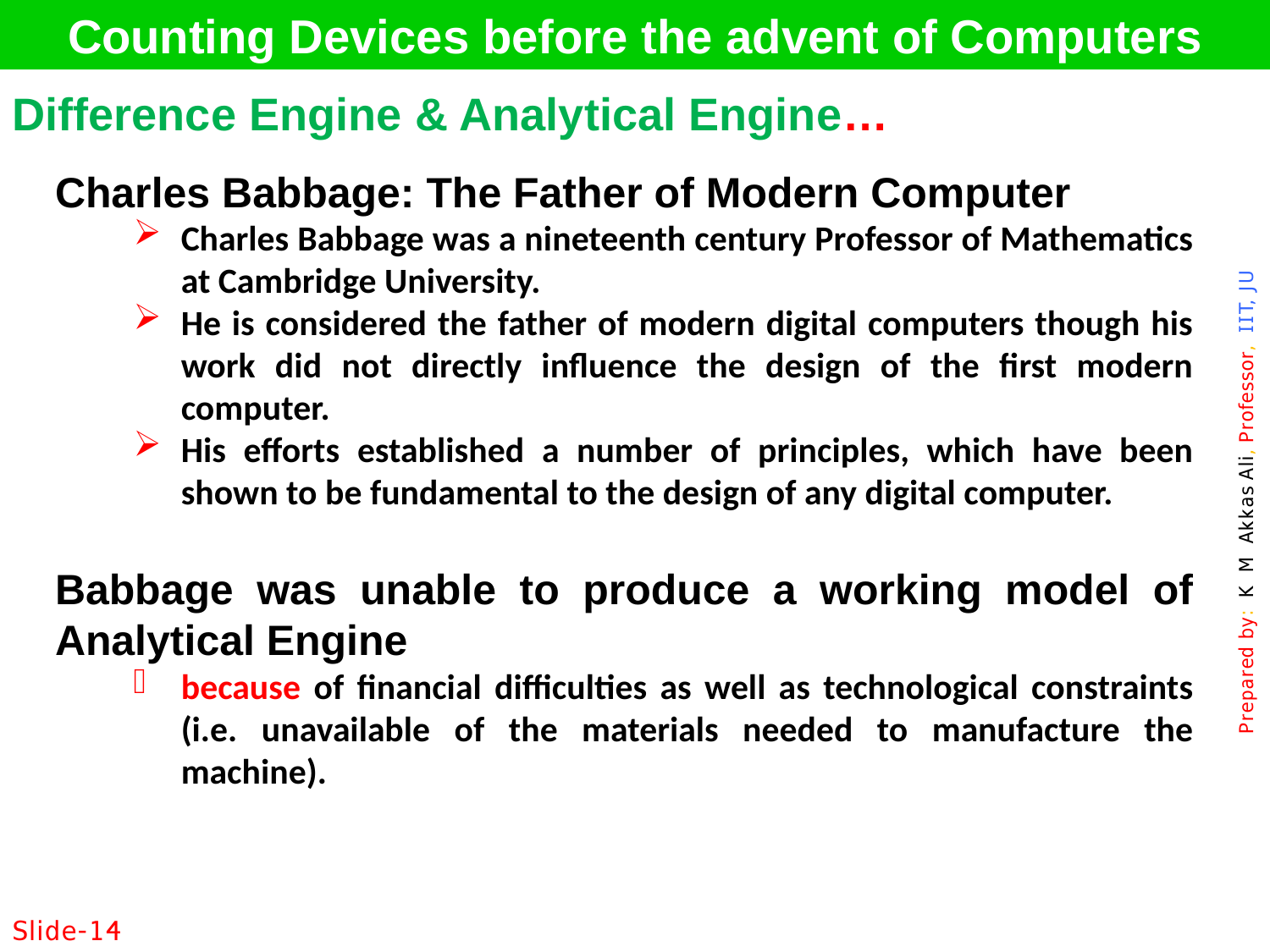

Counting Devices before the advent of Computers
| Difference Engine & Analytical Engine… |
| --- |
Charles Babbage: The Father of Modern Computer
Charles Babbage was a nineteenth century Professor of Mathematics at Cambridge University.
He is considered the father of modern digital computers though his work did not directly influence the design of the first modern computer.
His efforts established a number of principles, which have been shown to be fundamental to the design of any digital computer.

Babbage was unable to produce a working model of Analytical Engine
because of financial difficulties as well as technological constraints (i.e. unavailable of the materials needed to manufacture the machine).
Slide-14